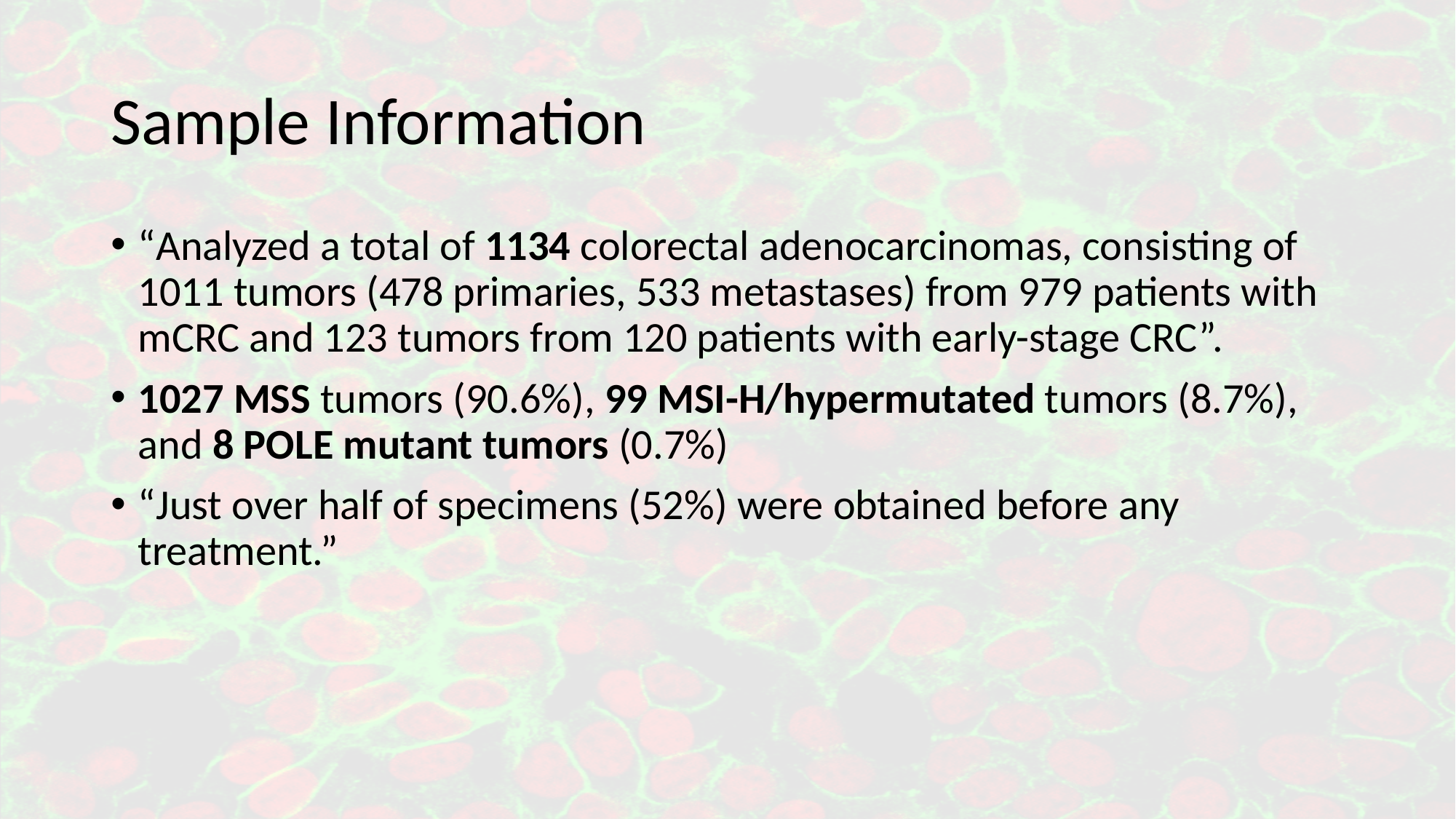

# Sample Information
“Analyzed a total of 1134 colorectal adenocarcinomas, consisting of 1011 tumors (478 primaries, 533 metastases) from 979 patients with mCRC and 123 tumors from 120 patients with early-stage CRC”.
1027 MSS tumors (90.6%), 99 MSI-H/hypermutated tumors (8.7%), and 8 POLE mutant tumors (0.7%)
“Just over half of specimens (52%) were obtained before any treatment.”